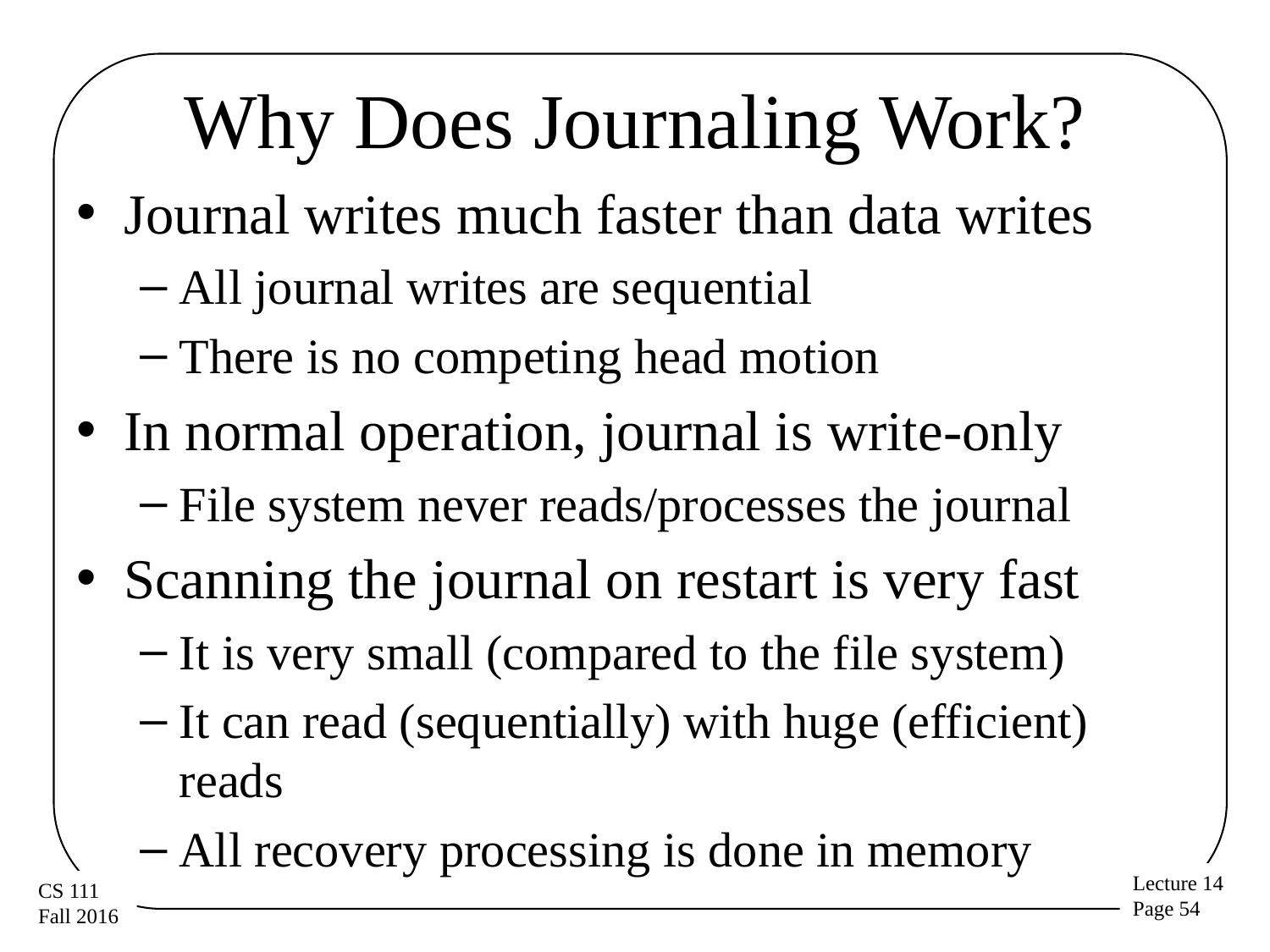

# Why Does Journaling Work?
Journal writes much faster than data writes
All journal writes are sequential
There is no competing head motion
In normal operation, journal is write-only
File system never reads/processes the journal
Scanning the journal on restart is very fast
It is very small (compared to the file system)
It can read (sequentially) with huge (efficient) reads
All recovery processing is done in memory